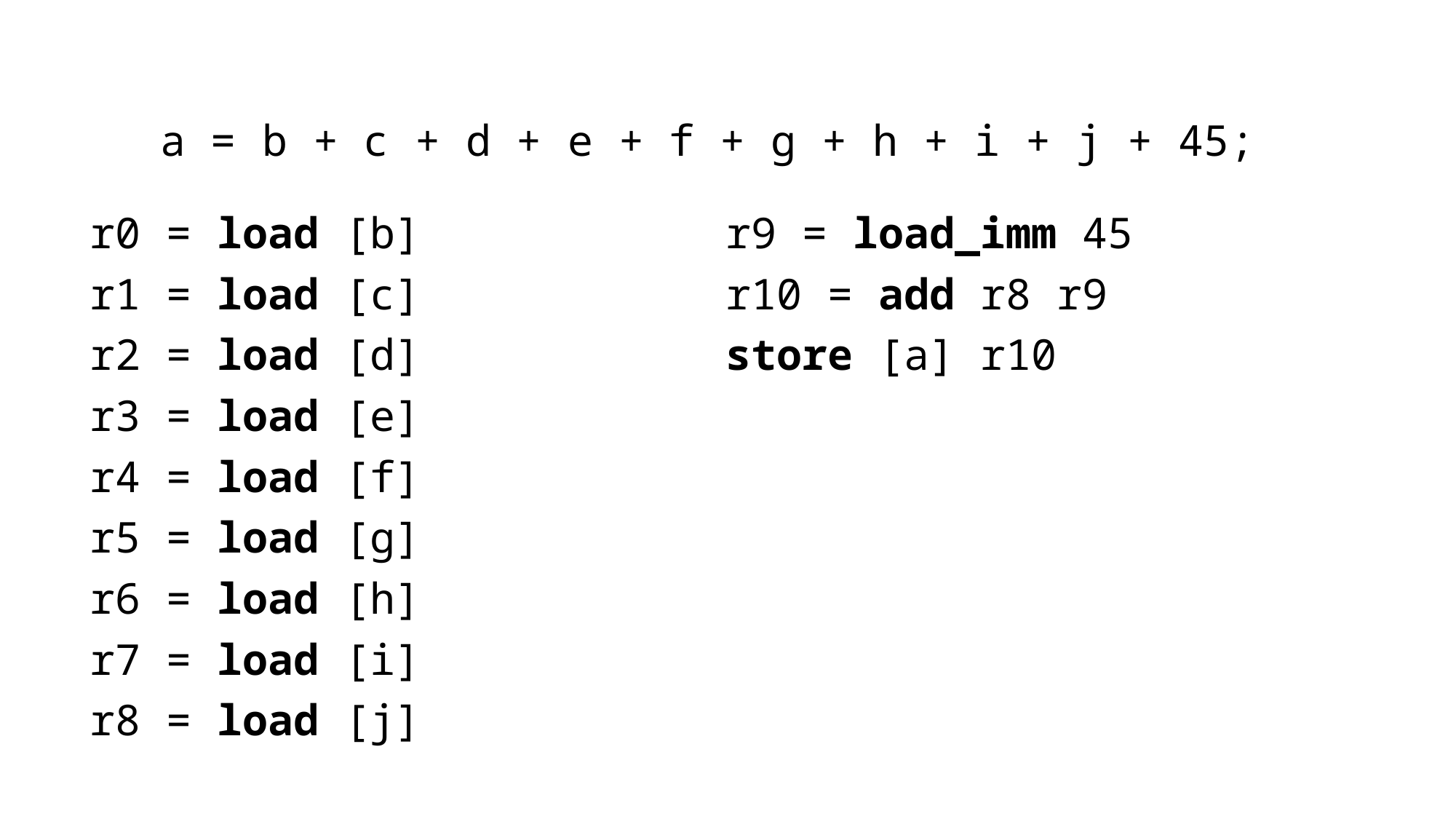

a = b + c + d + e + f + g + h + i + j + 45;
r0 = load [b]
r1 = load [c]
r2 = load [d]
r3 = load [e]
r4 = load [f]
r5 = load [g]
r6 = load [h]
r7 = load [i]
r8 = load [j]
r9 = load_imm 45
r10 = add r8 r9
store [a] r10